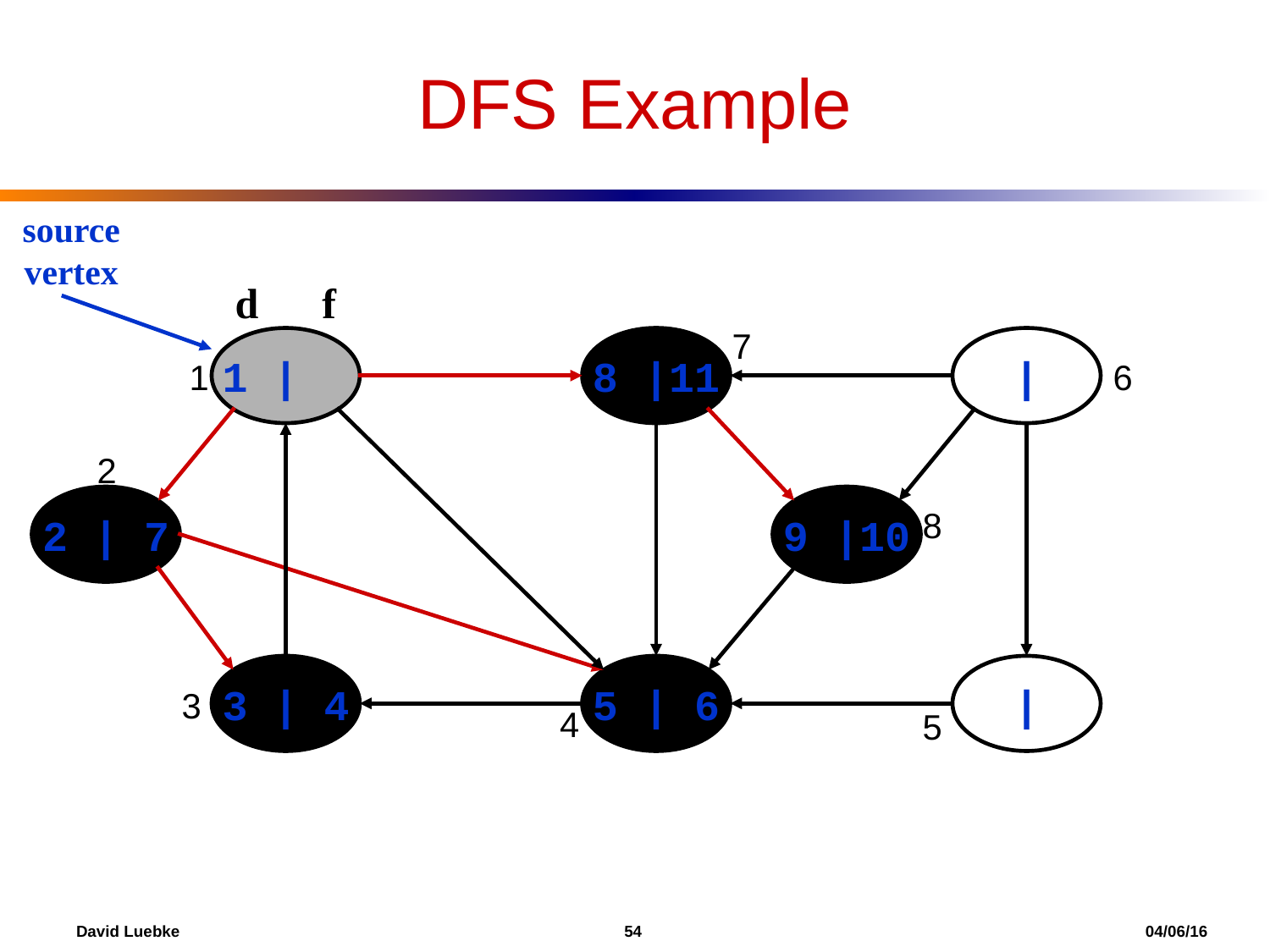

DFS Example
source
vertex
d      f

7
1
6
2
8
3
4
5
1 |
8 |11
  |
2 | 7
9 |10
3 | 4
5 | 6
  |
David Luebke				         54 				            04/06/16